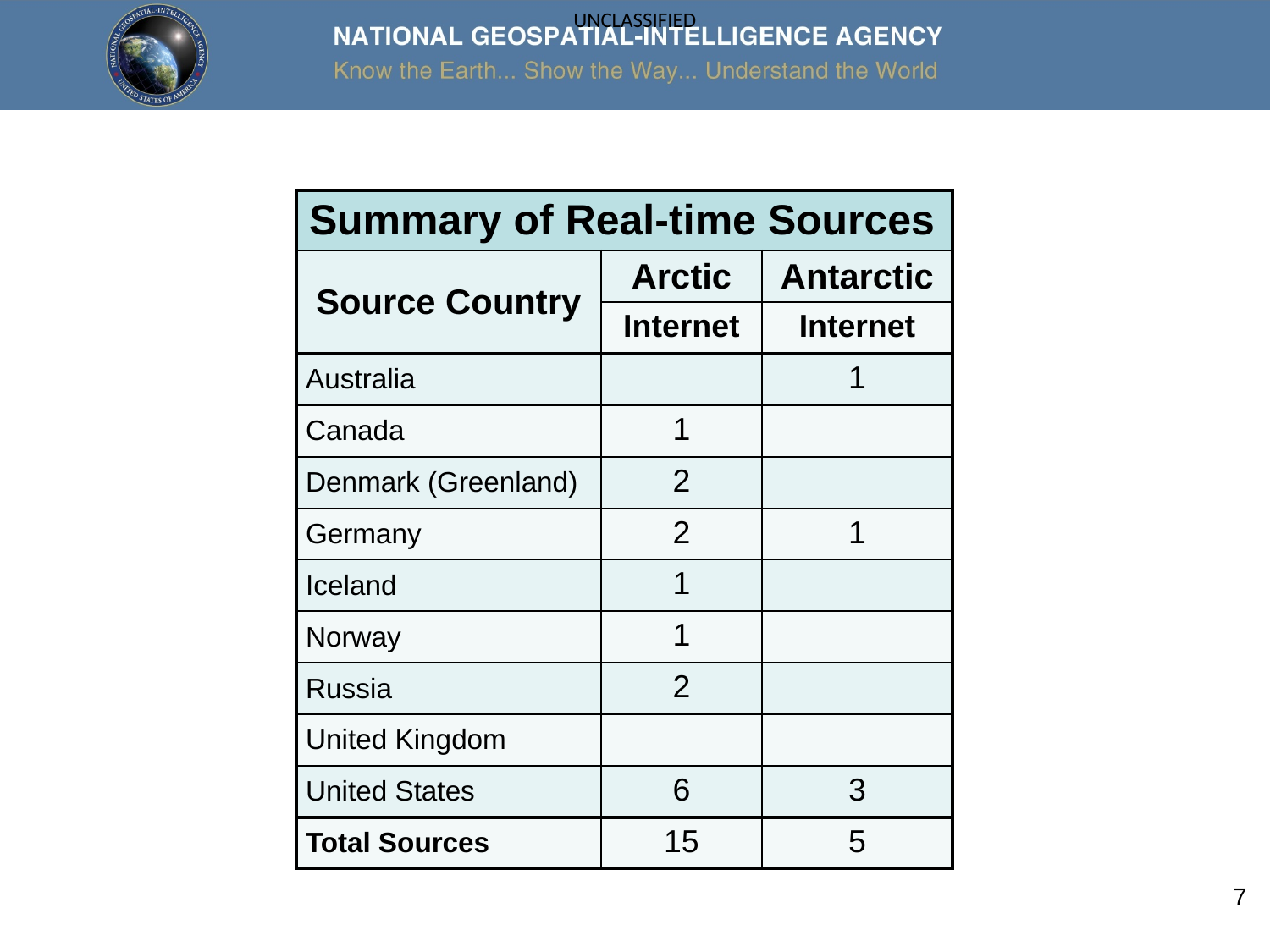

| Summary of Real-time Sources |  |  |
| --- | --- | --- |
| Source Country | Arctic | Antarctic |
|  | Internet | Internet |
| Australia |  | 1 |
| Canada | 1 |  |
| Denmark (Greenland) | 2 |  |
| Germany | 2 | 1 |
| Iceland | 1 |  |
| Norway | 1 |  |
| Russia | 2 |  |
| United Kingdom |  |  |
| United States | 6 | 3 |
| Total Sources | 15 | 5 |